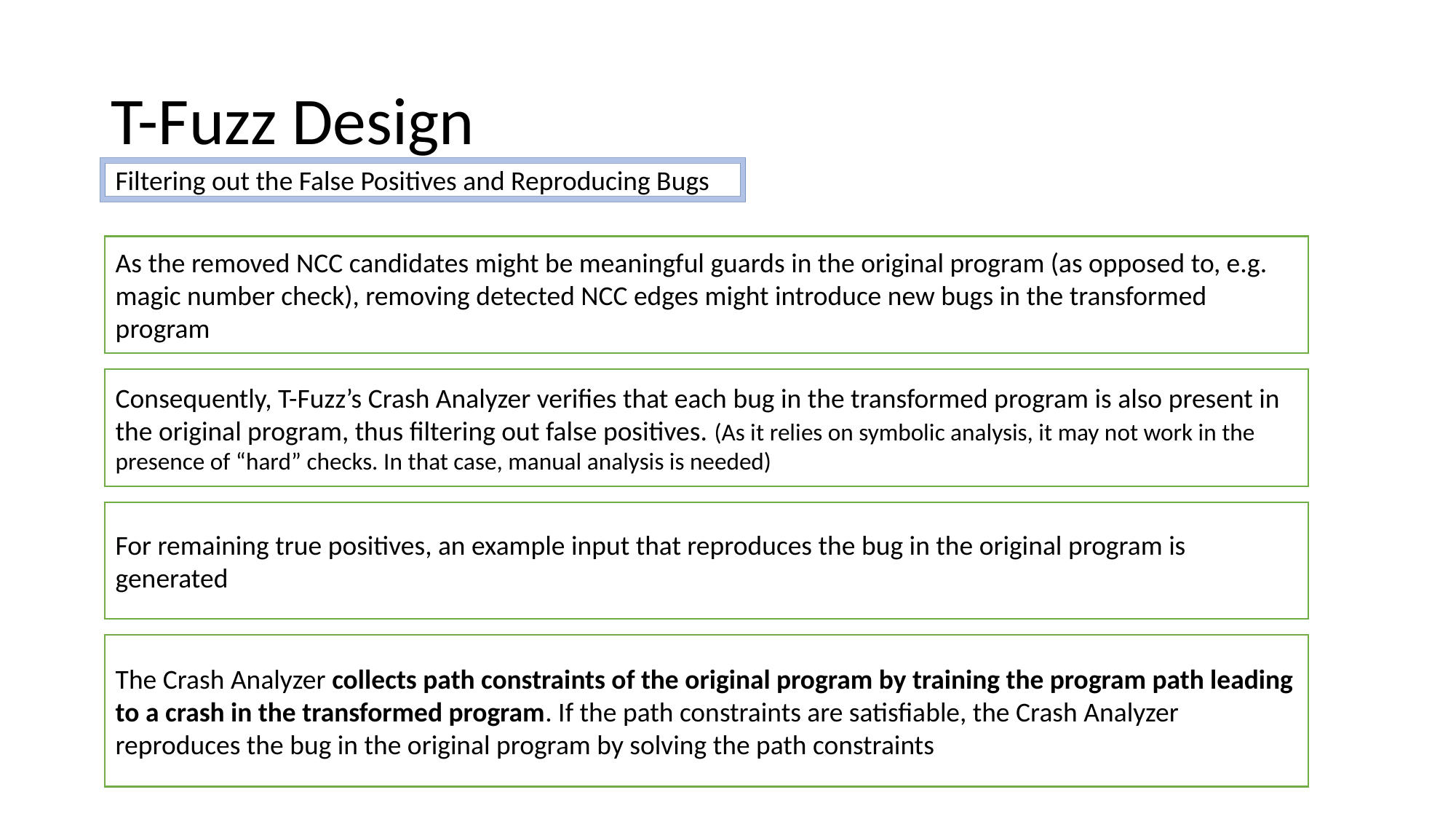

# T-Fuzz Design

Filtering out the False Positives and Reproducing Bugs
As the removed NCC candidates might be meaningful guards in the original program (as opposed to, e.g. magic number check), removing detected NCC edges might introduce new bugs in the transformed program

Consequently, T-Fuzz’s Crash Analyzer verifies that each bug in the transformed program is also present in the original program, thus filtering out false positives. (As it relies on symbolic analysis, it may not work in the presence of “hard” checks. In that case, manual analysis is needed)

For remaining true positives, an example input that reproduces the bug in the original program is generated
The Crash Analyzer collects path constraints of the original program by training the program path leading to a crash in the transformed program. If the path constraints are satisfiable, the Crash Analyzer reproduces the bug in the original program by solving the path constraints